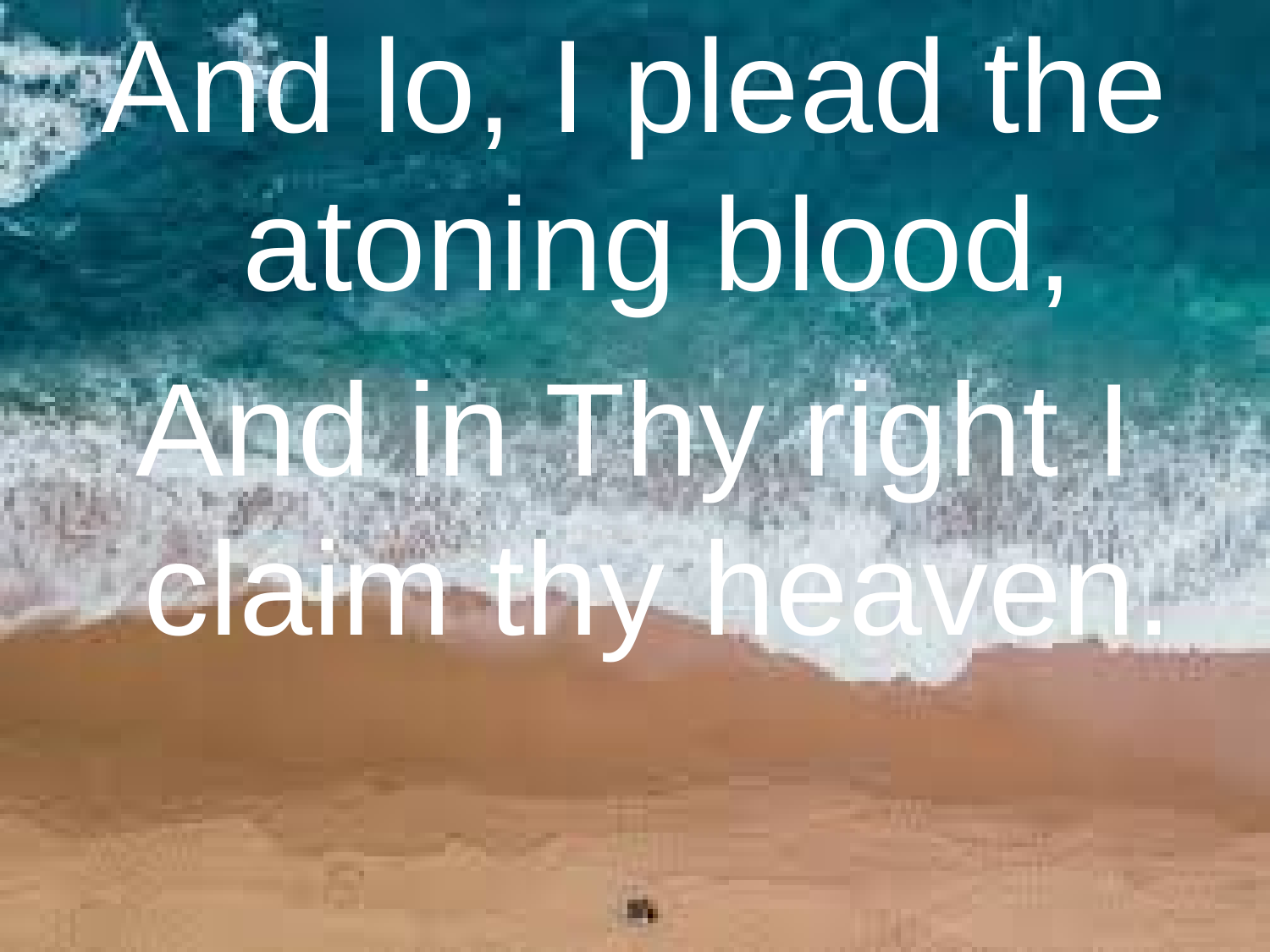

And lo, I plead the atoning blood,
And in Thy right I claim thy heaven.